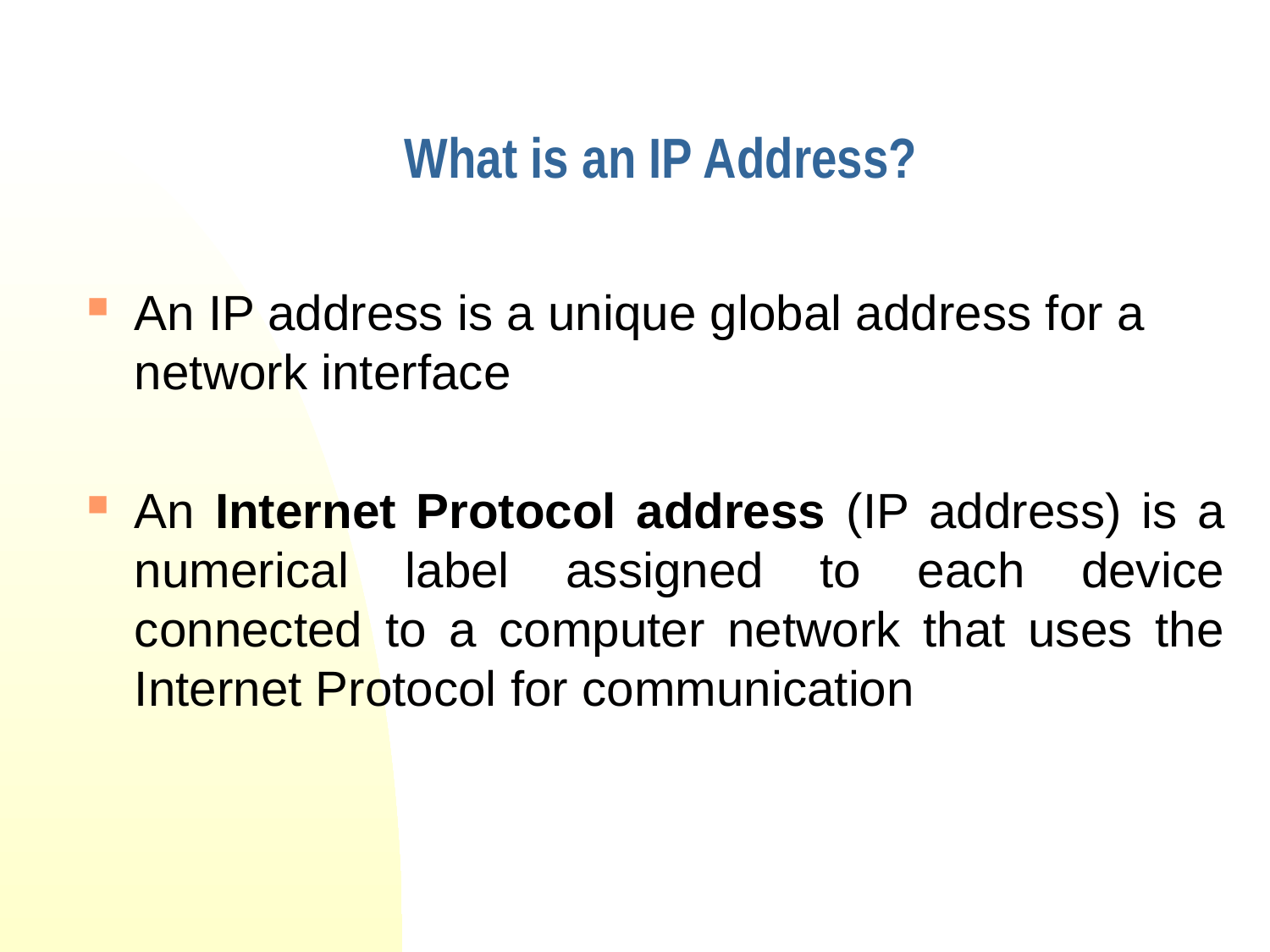

# What is an IP Address?
An IP address is a unique global address for a network interface

An Internet Protocol address (IP address) is a numerical label assigned to each device connected to a computer network that uses the Internet Protocol for communication